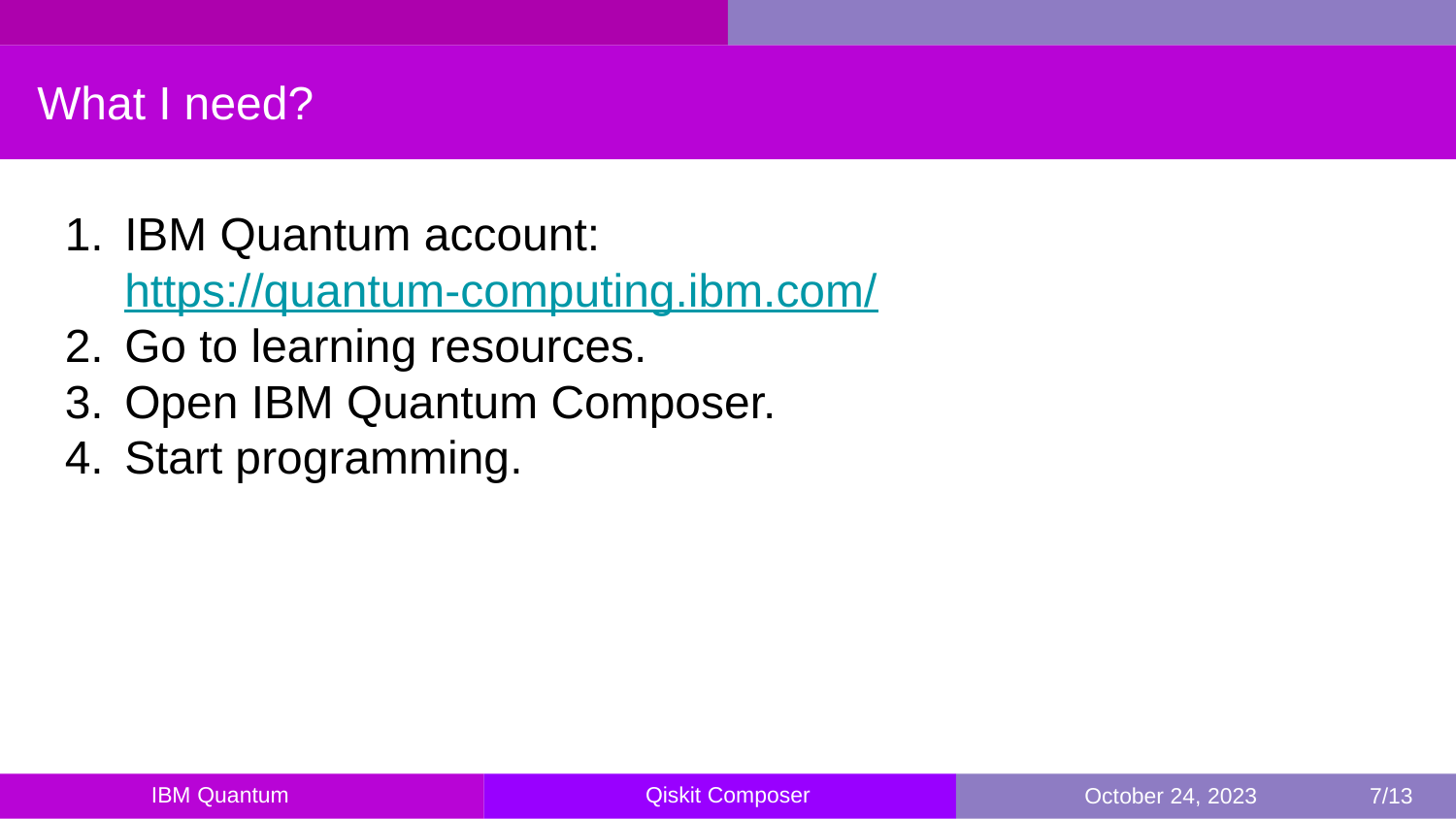

What I need?

IBM Quantum account: https://quantum-computing.ibm.com/
Go to learning resources.
Open IBM Quantum Composer.
Start programming.

IBM Quantum
Qiskit Composer
October 24, 2023
7/13